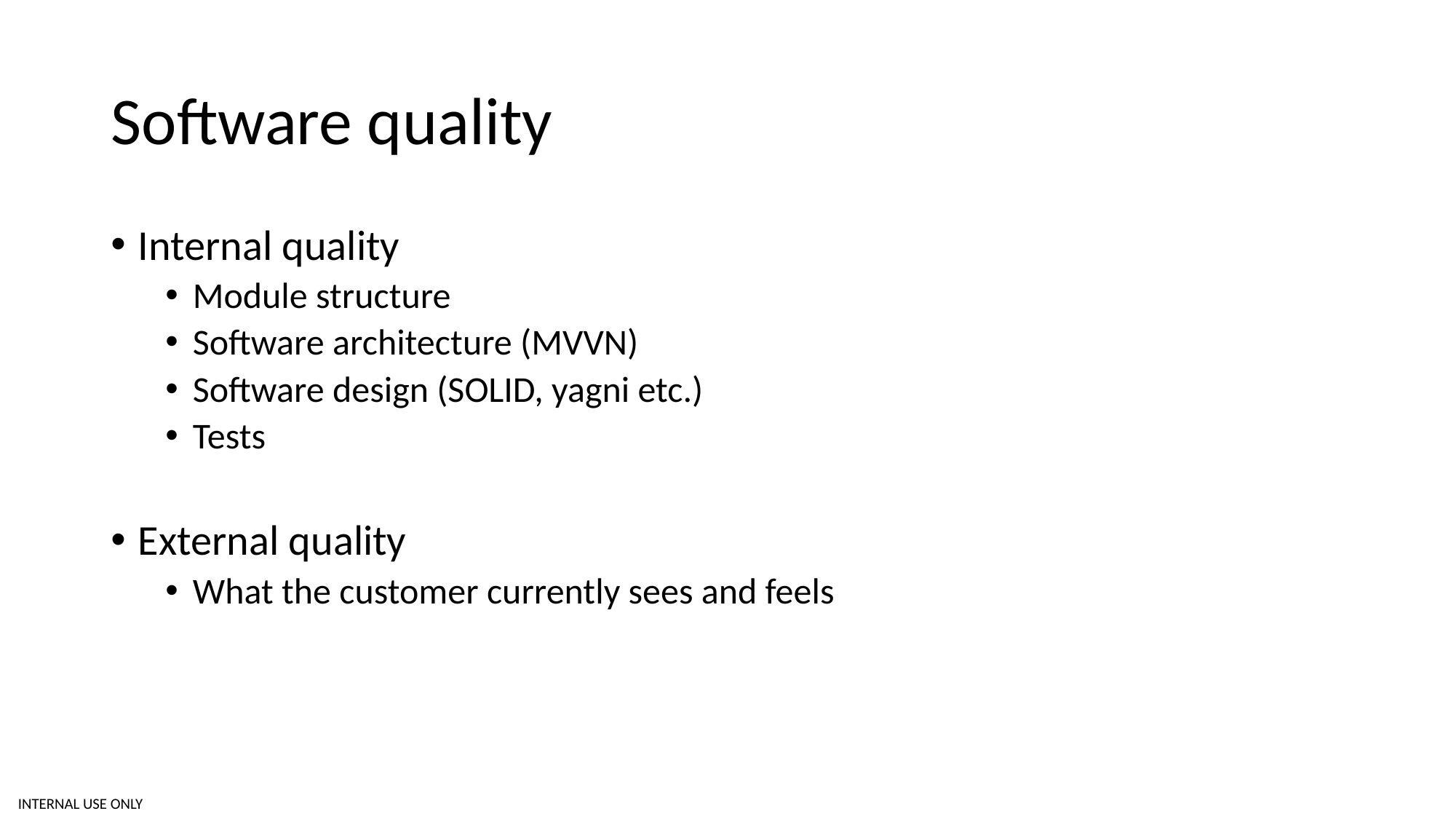

# Software quality
Internal quality
Module structure
Software architecture (MVVN)
Software design (SOLID, yagni etc.)
Tests

External quality
What the customer currently sees and feels